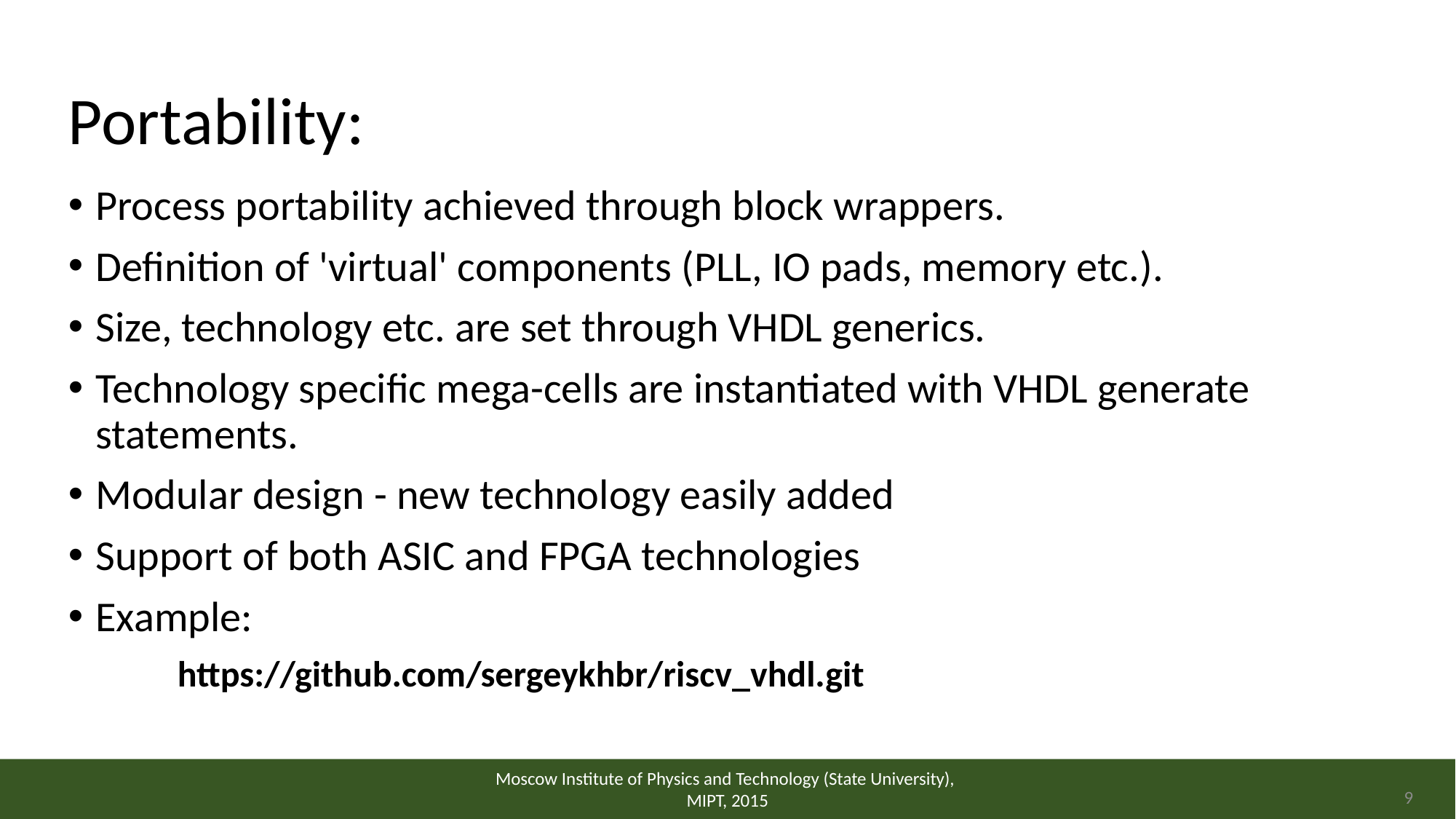

# Portability:
Process portability achieved through block wrappers.
Definition of 'virtual' components (PLL, IO pads, memory etc.).
Size, technology etc. are set through VHDL generics.
Technology specific mega-cells are instantiated with VHDL generate statements.
Modular design - new technology easily added
Support of both ASIC and FPGA technologies
Example:
	https://github.com/sergeykhbr/riscv_vhdl.git

Moscow Institute of Physics and Technology (State University),
MIPT, 2015
9